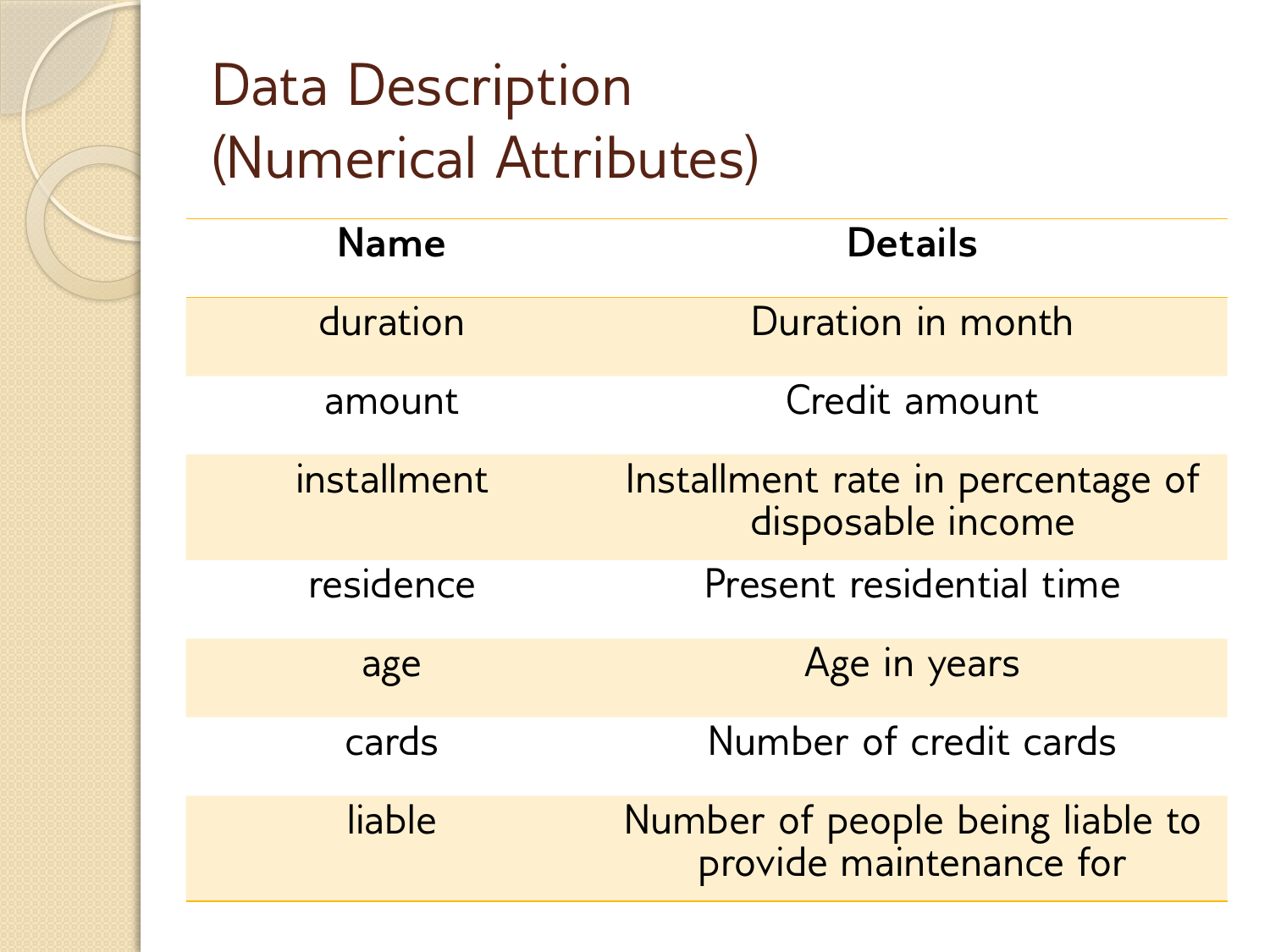

# Data Description (Numerical Attributes)
| Name | Details |
| --- | --- |
| duration | Duration in month |
| amount | Credit amount |
| installment | Installment rate in percentage of disposable income |
| residence | Present residential time |
| age | Age in years |
| cards | Number of credit cards |
| liable | Number of people being liable to provide maintenance for |